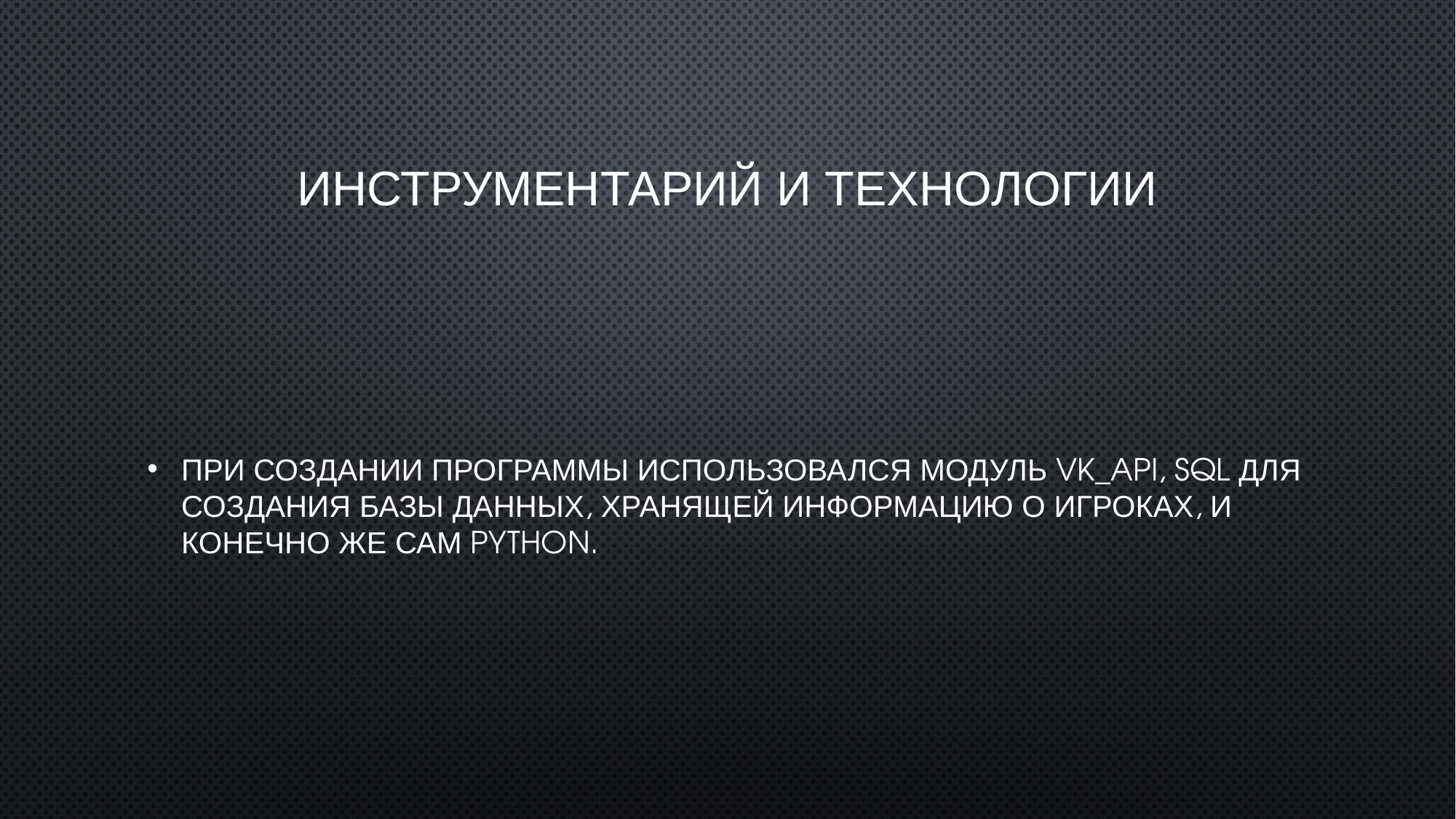

# Инструментарий и технологии
При создании программы использовался модуль Vk_api, SQL для создания базы данных, хранящей информацию о игроках, и конечно же сам Python.